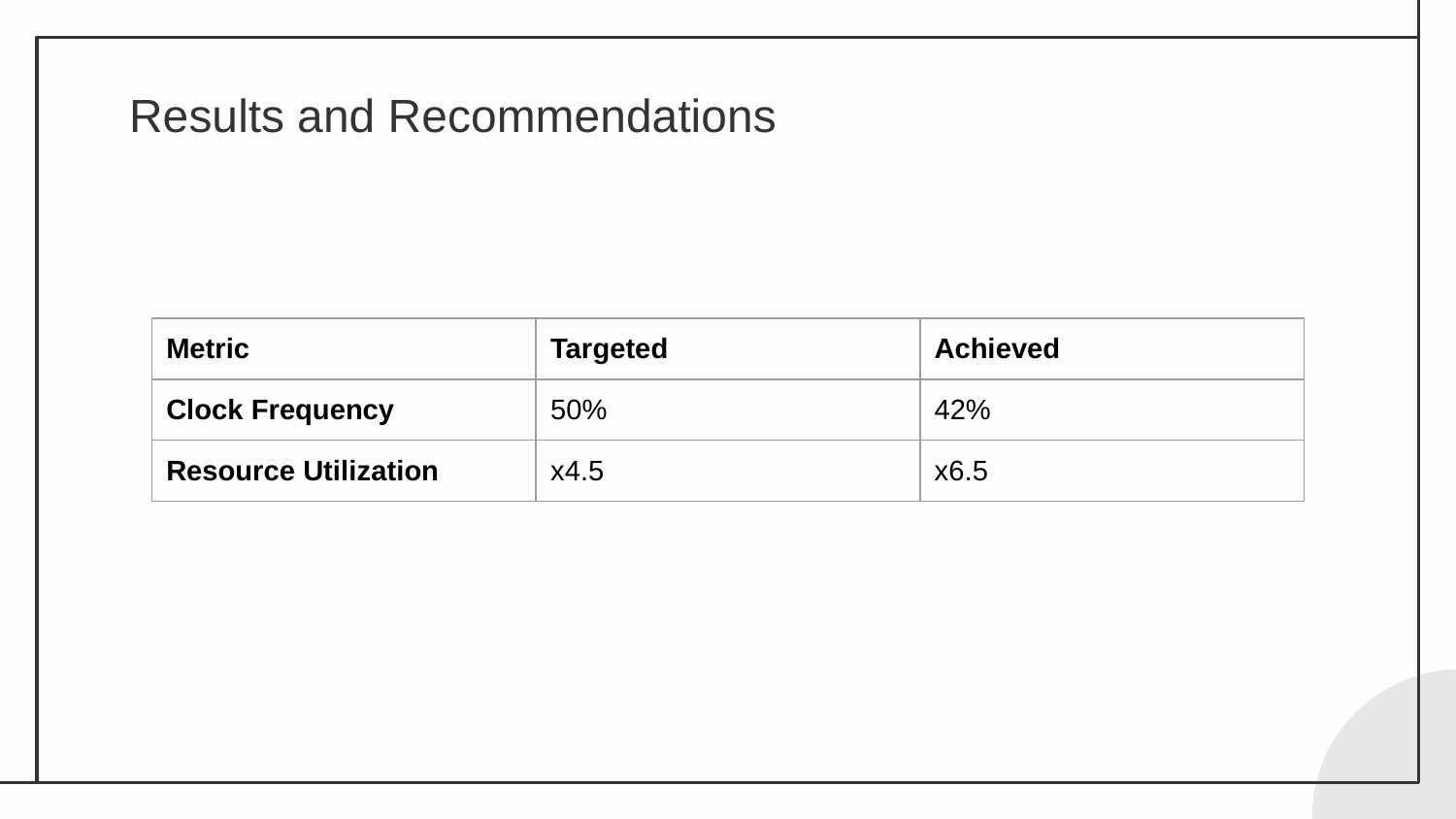

# Results and Recommendations

| Metric | Targeted | Achieved |
| --- | --- | --- |
| Clock Frequency | 50% | 42% |
| Resource Utilization | x4.5 | x6.5 |